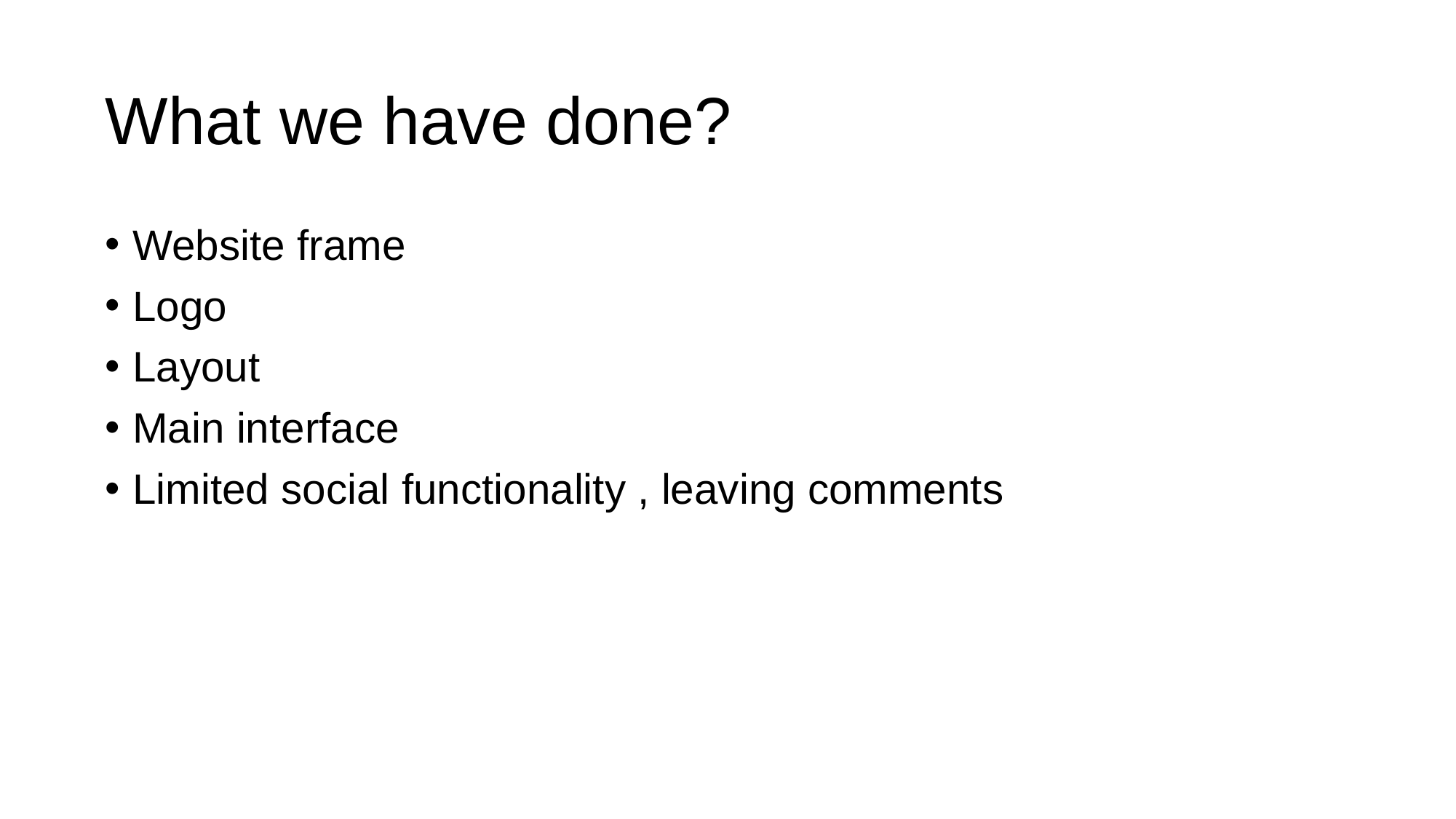

# What we have done?
Website frame
Logo
Layout
Main interface
Limited social functionality , leaving comments